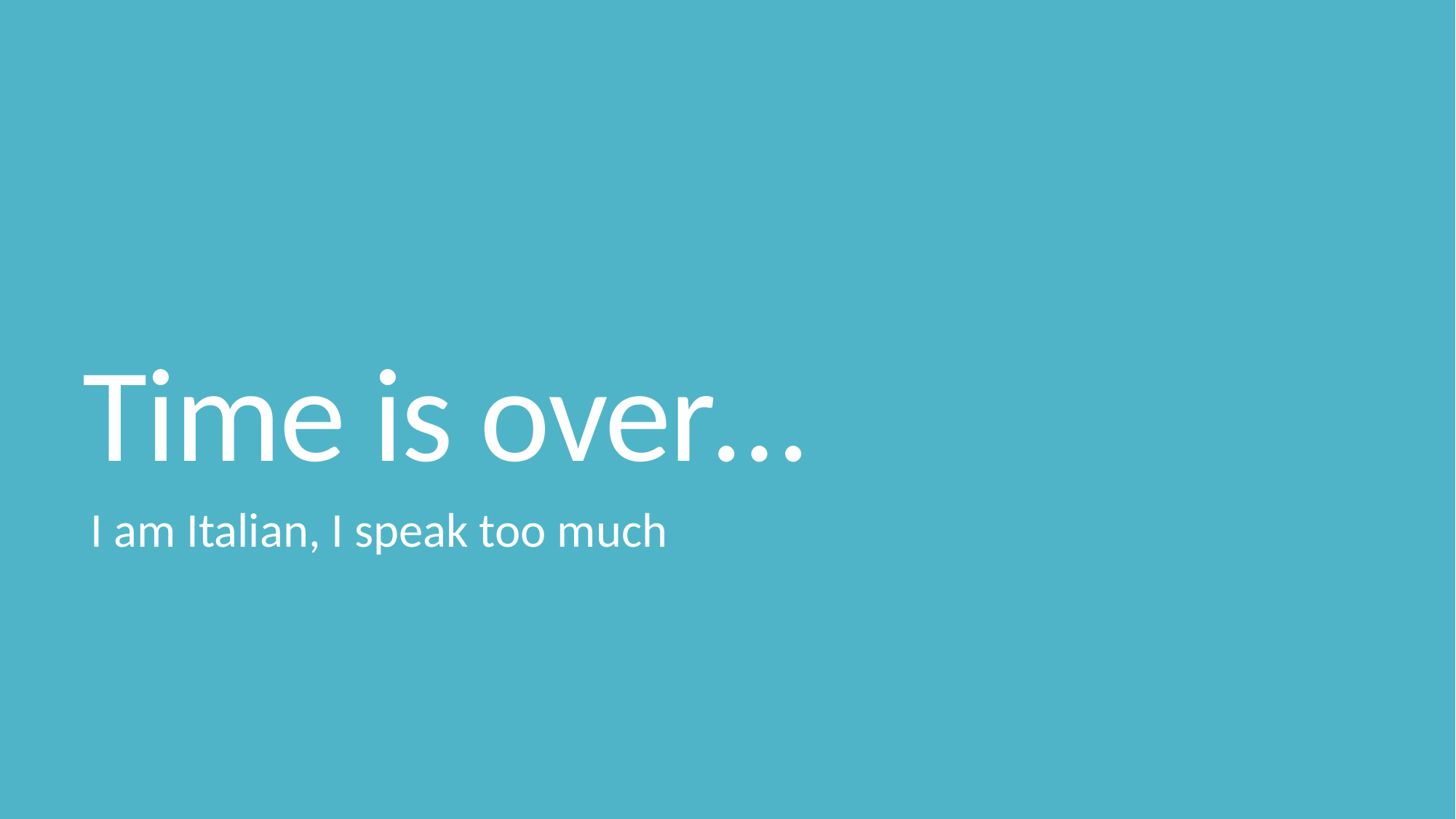

# Time is over…
I am Italian, I speak too much